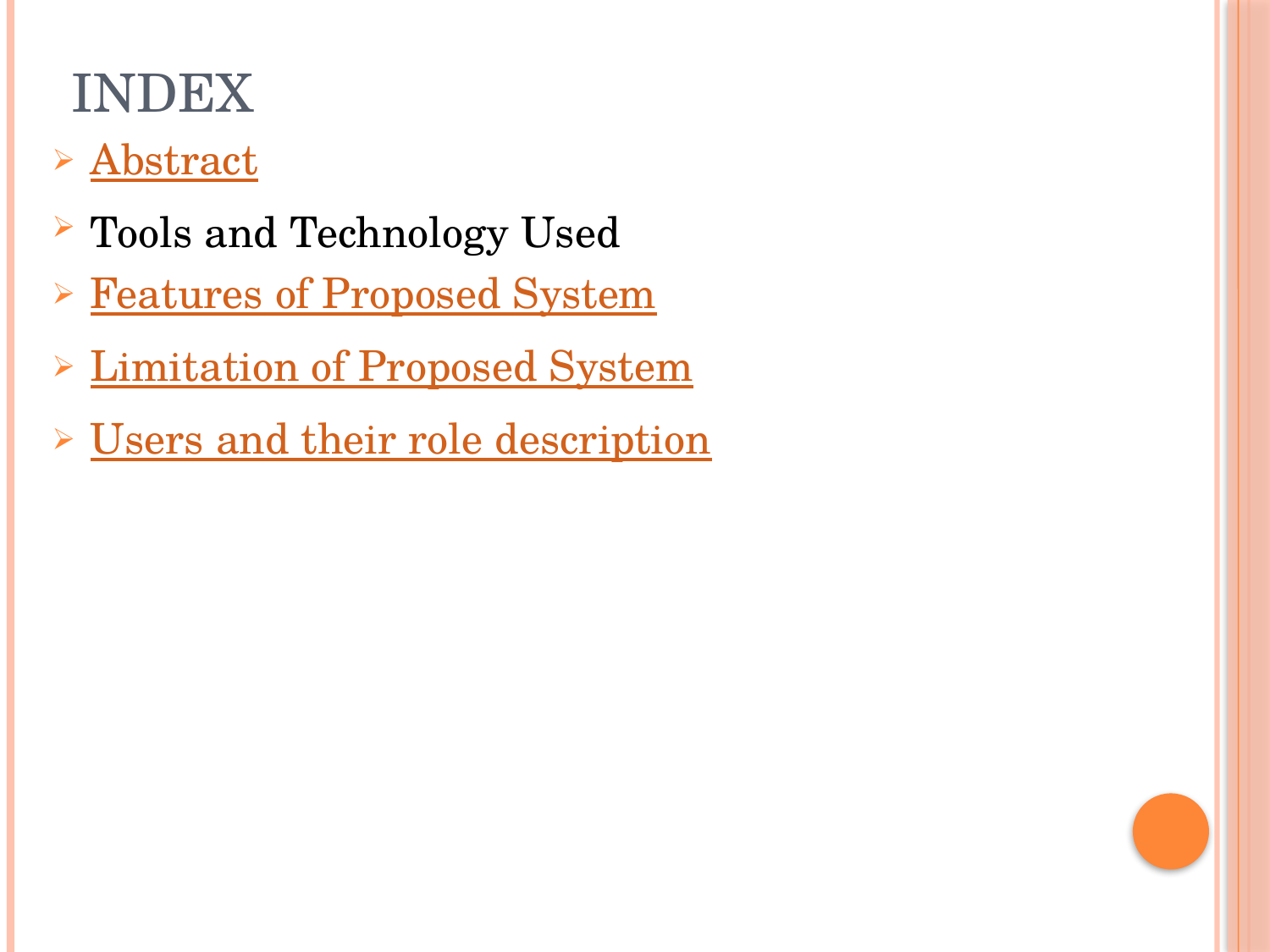

# INDEX
Abstract
Tools and Technology Used
Features of Proposed System
Limitation of Proposed System
Users and their role description